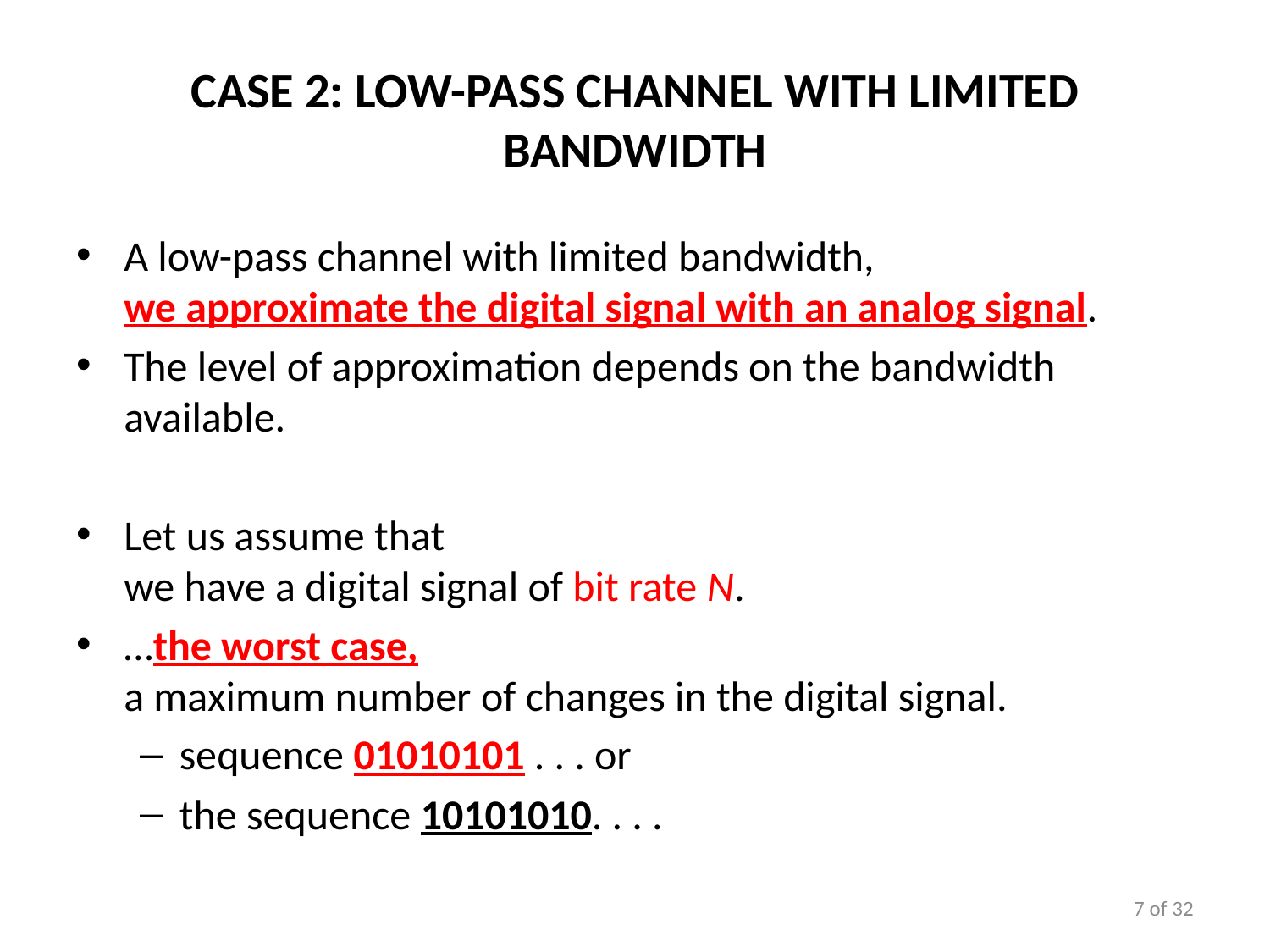

# Case 2: Low-Pass Channel with Limited Bandwidth
A low-pass channel with limited bandwidth,
we approximate the digital signal with an analog signal.
The level of approximation depends on the bandwidth available.

Let us assume that
we have a digital signal of bit rate N.
…the worst case,
a maximum number of changes in the digital signal.
sequence 01010101 . . . or
the sequence 10101010. . . .
7 of 32